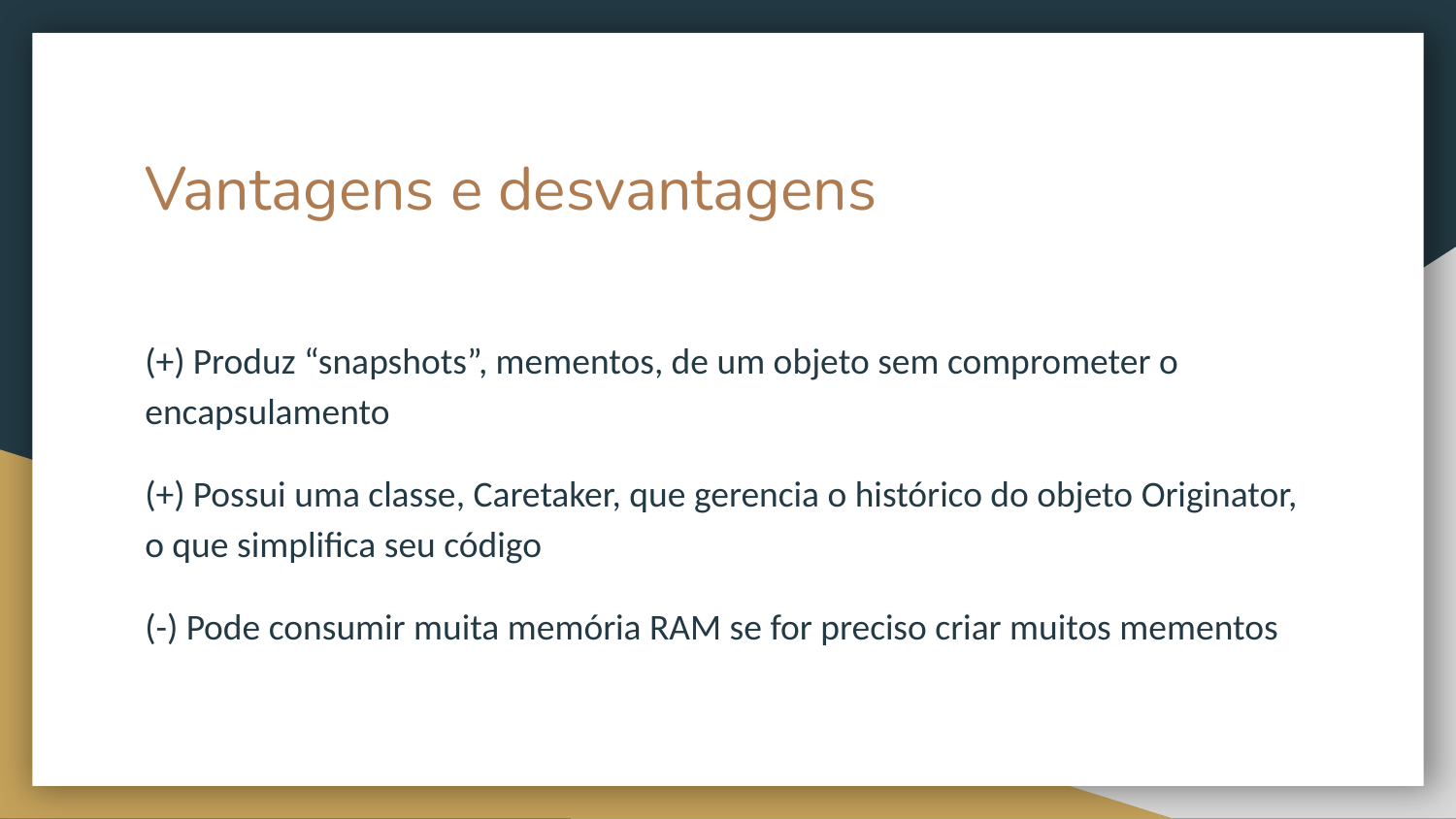

# Vantagens e desvantagens
(+) Produz “snapshots”, mementos, de um objeto sem comprometer o encapsulamento
(+) Possui uma classe, Caretaker, que gerencia o histórico do objeto Originator, o que simplifica seu código
(-) Pode consumir muita memória RAM se for preciso criar muitos mementos